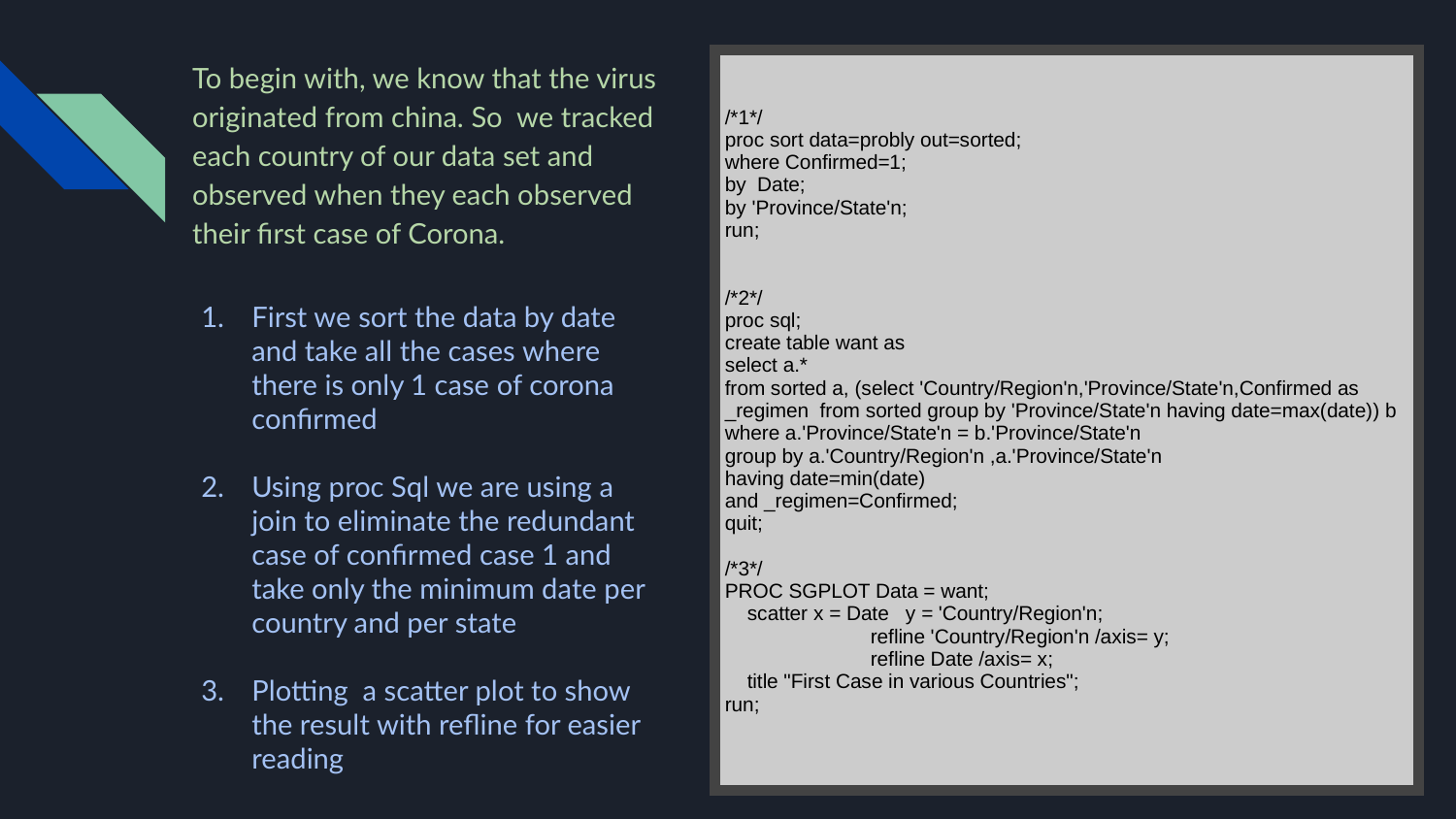

To begin with, we know that the virus originated from china. So  we tracked each country of our data set and observed when they each observed their first case of Corona.

| /\*1\*/ proc sort data=probly out=sorted; where Confirmed=1; by Date; by 'Province/State'n; run; /\*2\*/ proc sql; create table want as select a.\* from sorted a, (select 'Country/Region'n,'Province/State'n,Confirmed as \_regimen from sorted group by 'Province/State'n having date=max(date)) b where a.'Province/State'n = b.'Province/State'n group by a.'Country/Region'n ,a.'Province/State'n having date=min(date) and \_regimen=Confirmed; quit; /\*3\*/ PROC SGPLOT Data = want; scatter x = Date y = 'Country/Region'n; refline 'Country/Region'n /axis= y; refline Date /axis= x; title "First Case in various Countries"; run; |
| --- |
First we sort the data by date and take all the cases where there is only 1 case of corona confirmed
Using proc Sql we are using a join to eliminate the redundant case of confirmed case 1 and take only the minimum date per country and per state
Plotting  a scatter plot to show the result with refline for easier reading